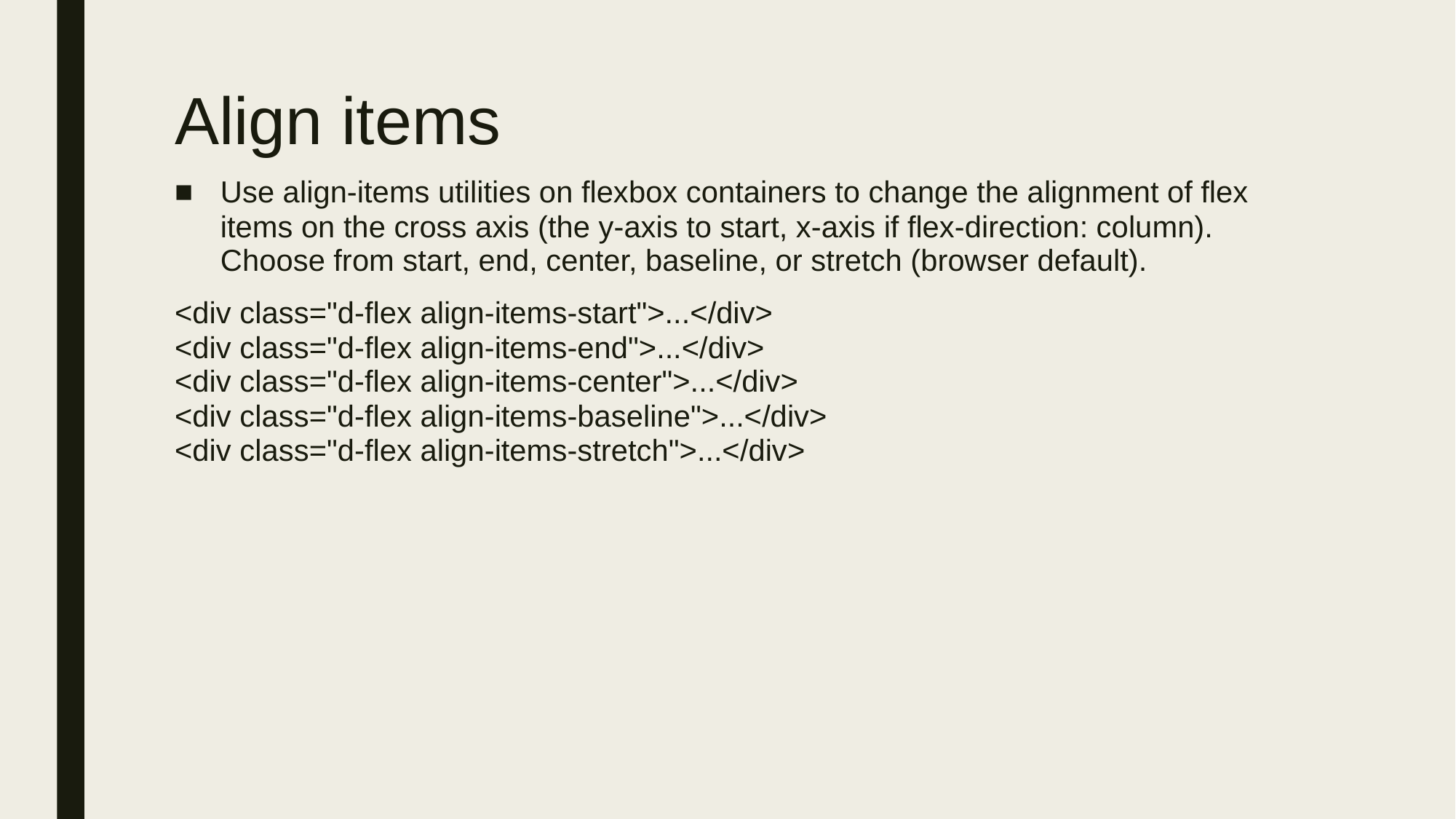

# Align items
Use align-items utilities on flexbox containers to change the alignment of flex items on the cross axis (the y-axis to start, x-axis if flex-direction: column). Choose from start, end, center, baseline, or stretch (browser default).
<div class="d-flex align-items-start">...</div>
<div class="d-flex align-items-end">...</div>
<div class="d-flex align-items-center">...</div>
<div class="d-flex align-items-baseline">...</div>
<div class="d-flex align-items-stretch">...</div>